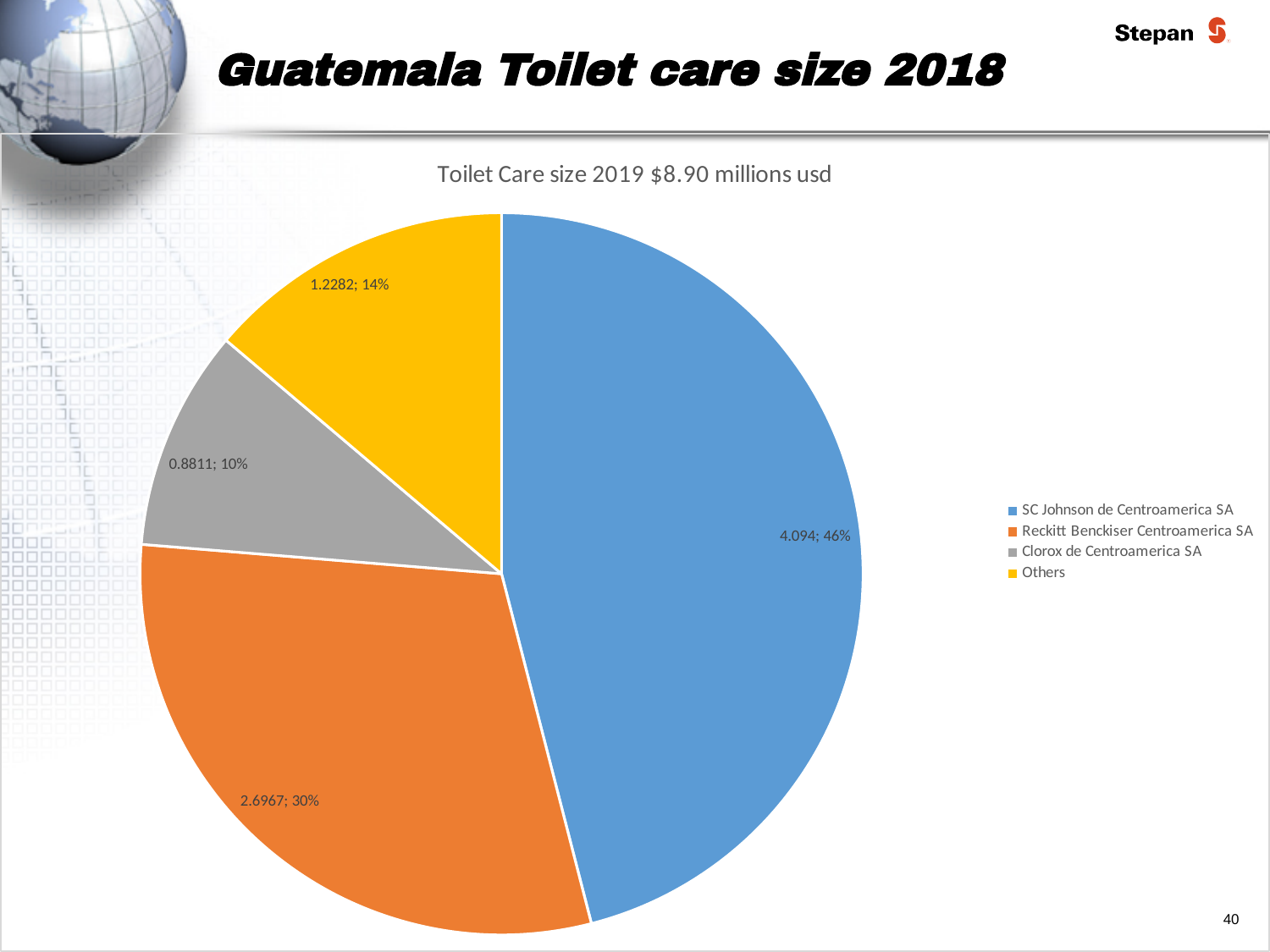

# Guatemala Toilet care size 2018

### Chart: Toilet Care size 2019 $8.90 millions usd

| Category | Toilet Care |
|---|---|
| SC Johnson de Centroamerica SA | 4.094 |
| Reckitt Benckiser Centroamerica SA | 2.6967 |
| Clorox de Centroamerica SA | 0.8811000000000001 |
| Others | 1.2282000000000002 |
40